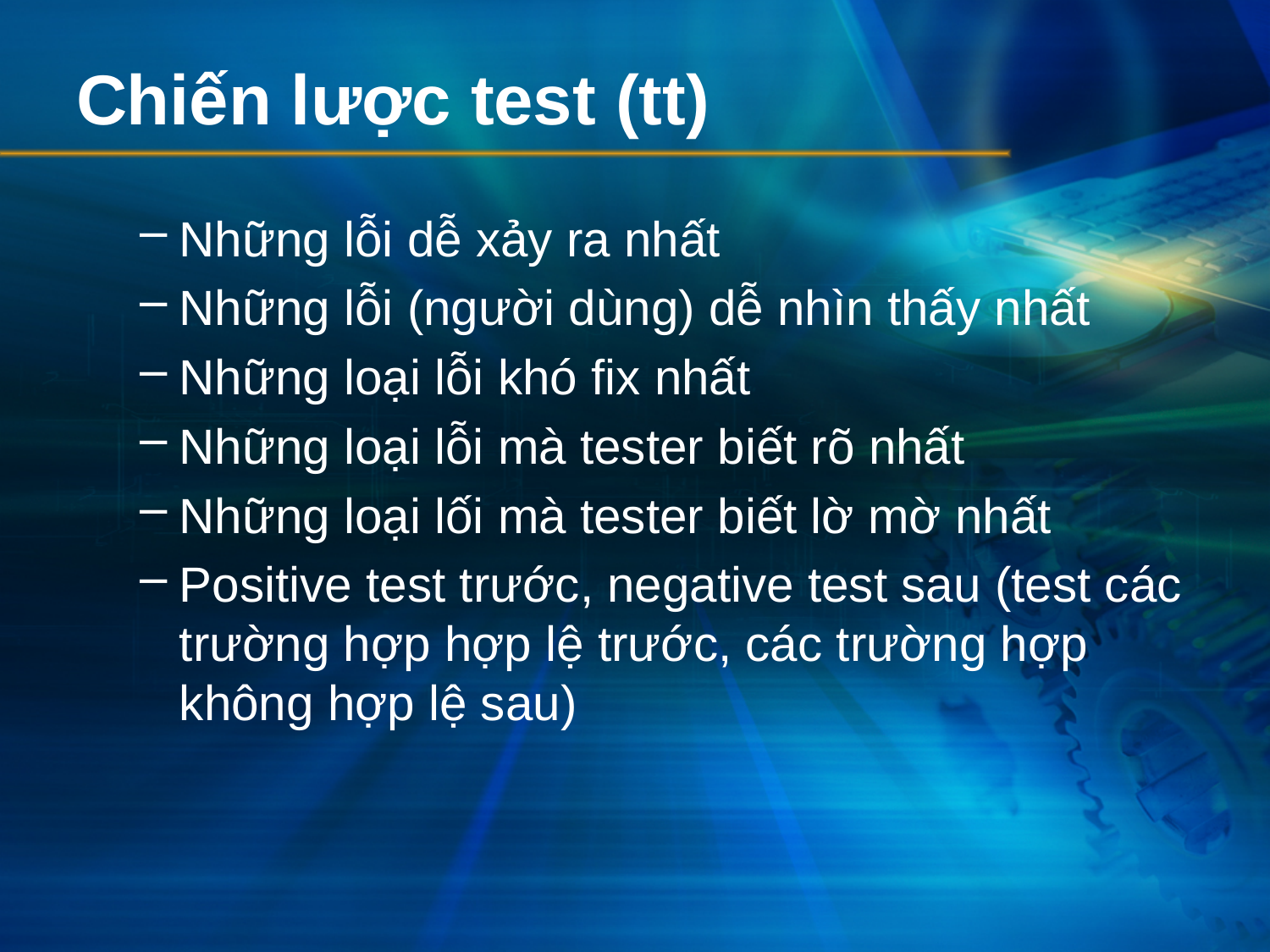

# Chiến lược test (tt)
Những lỗi dễ xảy ra nhất
Những lỗi (người dùng) dễ nhìn thấy nhất
Những loại lỗi khó fix nhất
Những loại lỗi mà tester biết rõ nhất
Những loại lối mà tester biết lờ mờ nhất
Positive test trước, negative test sau (test các trường hợp hợp lệ trước, các trường hợp không hợp lệ sau)